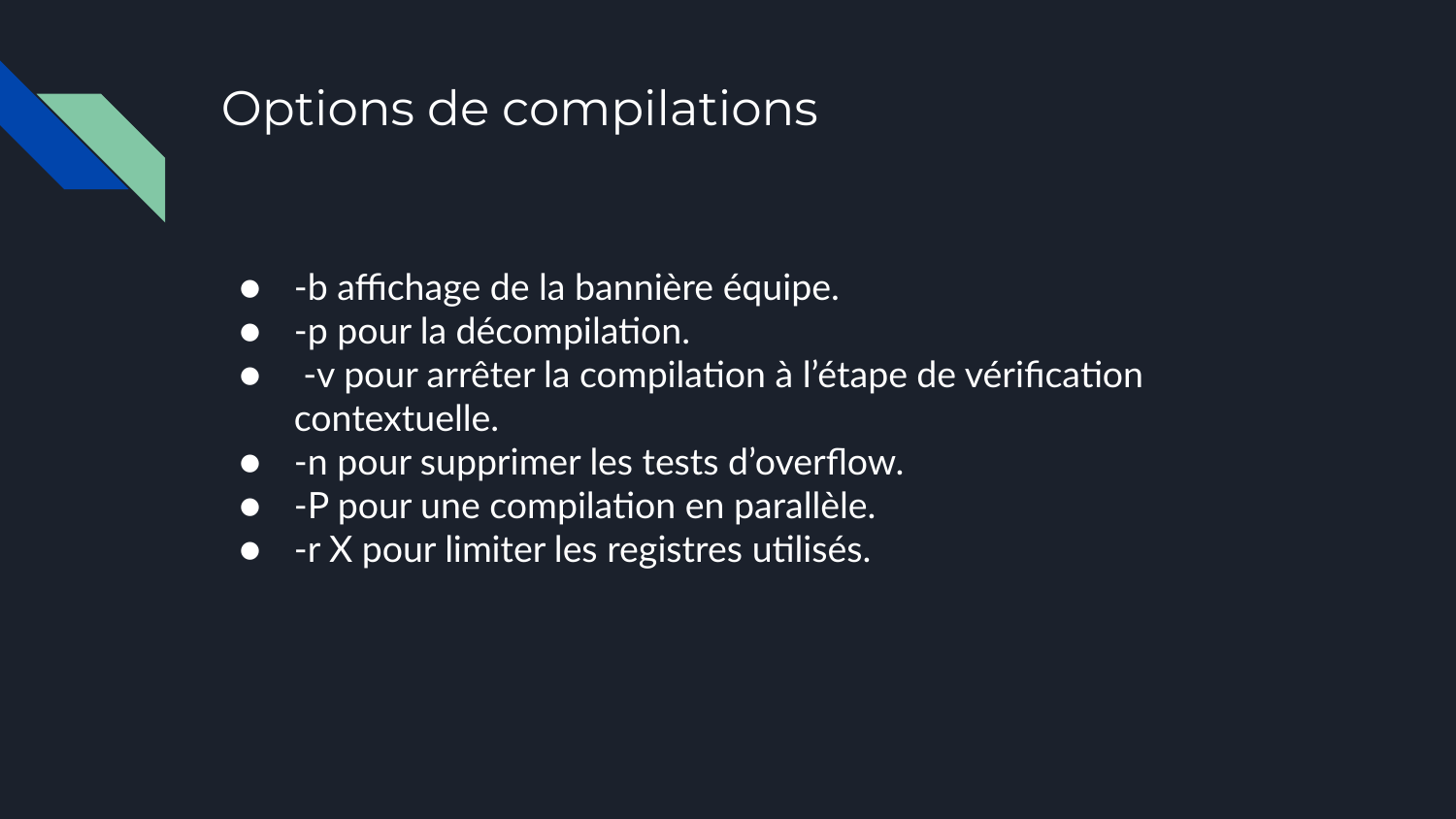

# Options de compilations
-b affichage de la bannière équipe.
-p pour la décompilation.
 -v pour arrêter la compilation à l’étape de vérification contextuelle.
-n pour supprimer les tests d’overflow.
-P pour une compilation en parallèle.
-r X pour limiter les registres utilisés.